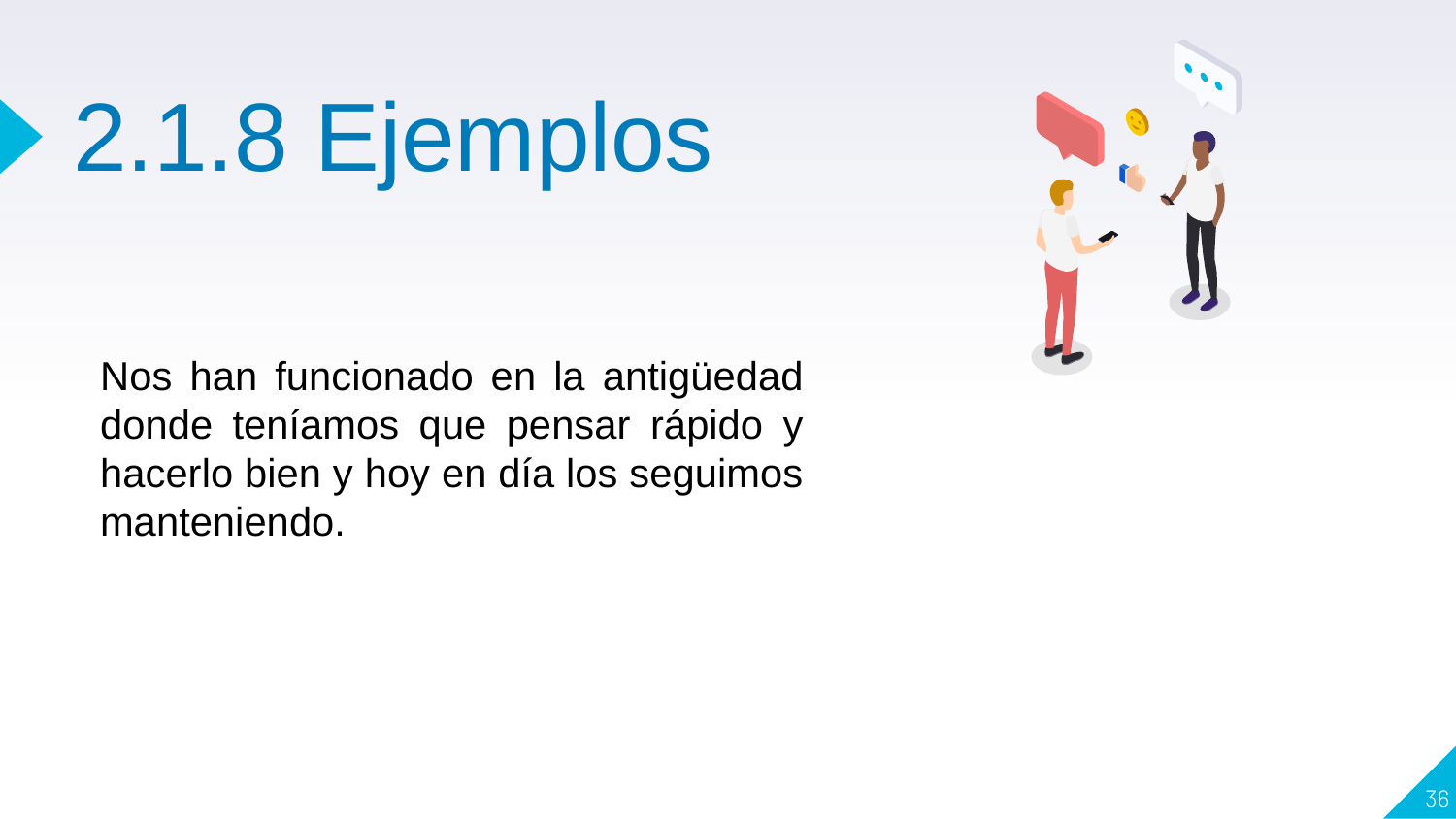

# 2.1.8 Ejemplos
Nos han funcionado en la antigüedad donde teníamos que pensar rápido y hacerlo bien y hoy en día los seguimos manteniendo.
Vestibuum congue
tempus
Lorem ipsum dolor sit amet, consectetur adipiscing elit, sed do eiusmod tempor. Ipsum dolor sit amet elit, sed do eiusmod tempor.
36